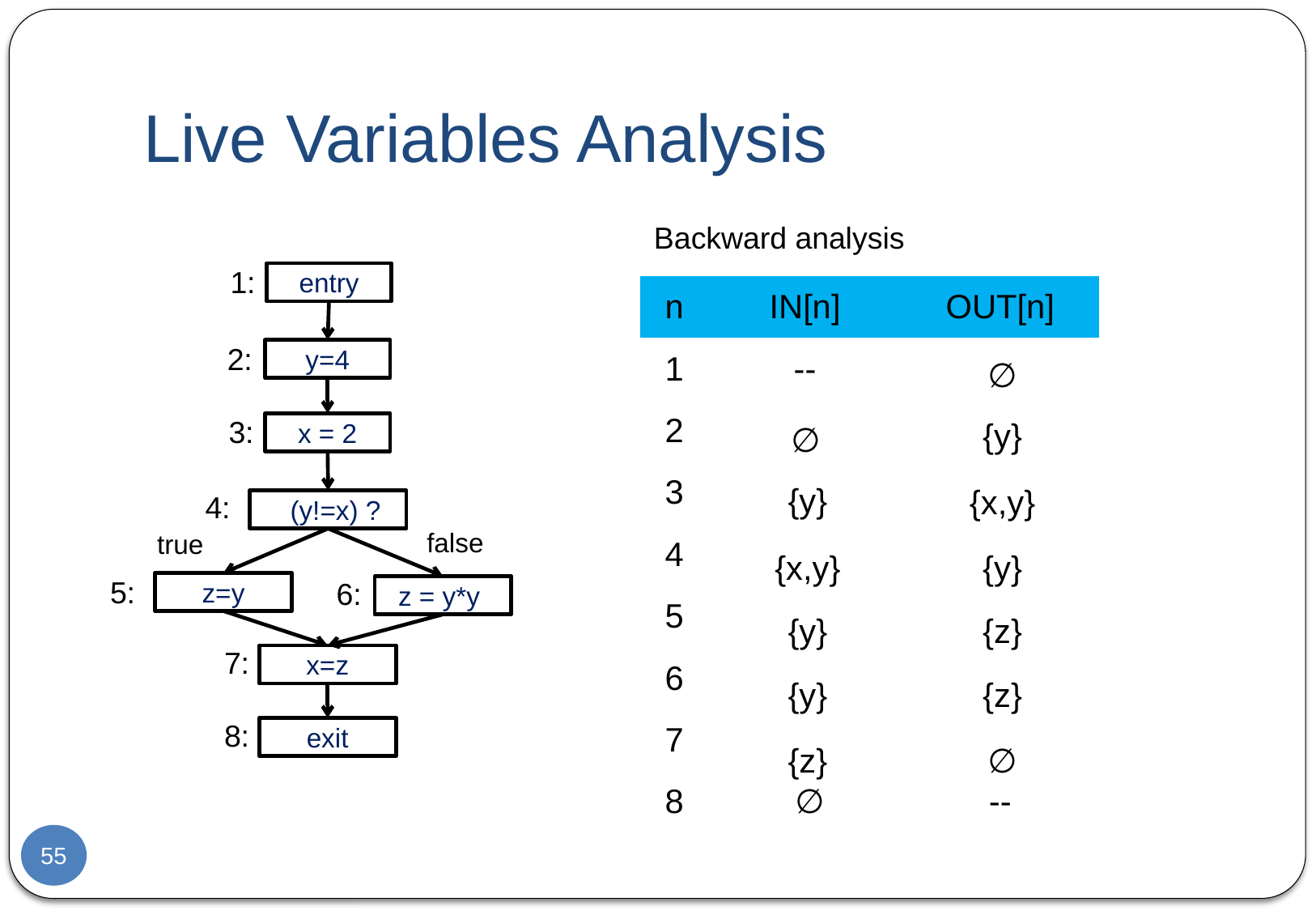

# Live Variables Analysis
Backward analysis
1:
entry
2:
y=4
x = 2
  (y!=x) ?
false
true
z=y
z = y*y
x=z
exit
3:
4:
5:
6:
7:
8:
| n | IN[n] | OUT[n] |
| --- | --- | --- |
| 1 | -- |  |
| 2 |  |  |
| 3 |  |  |
| 4 |  |  |
| 5 |  |  |
| 6 |  |  |
| 7 |  |  |
| 8 | ∅ | -- |
∅
{y}
∅
{y}
{x,y}
{x,y}
{y}
{y}
{z}
{y}
{z}
{z}
∅
55